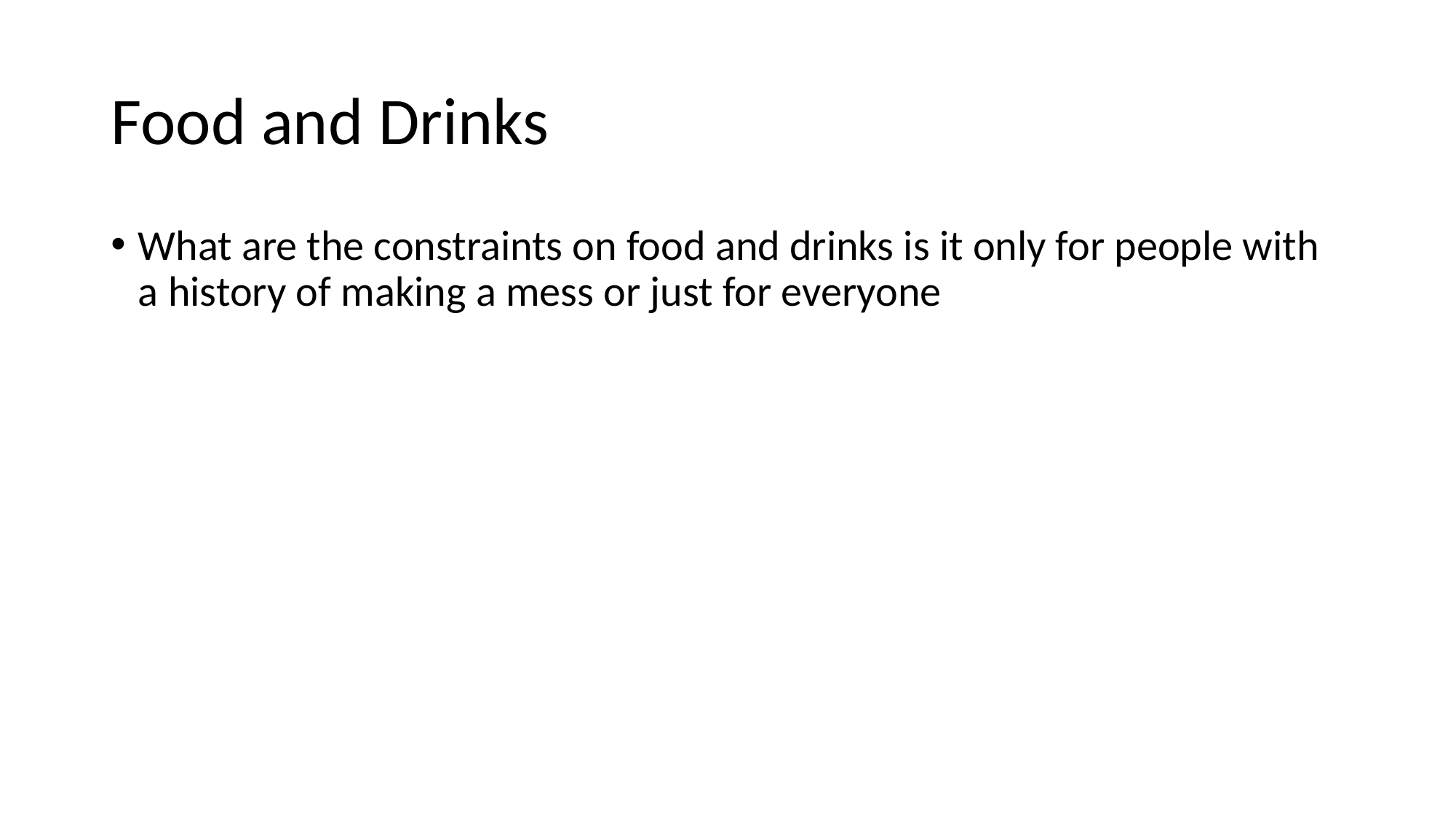

# Food and Drinks
What are the constraints on food and drinks is it only for people with a history of making a mess or just for everyone